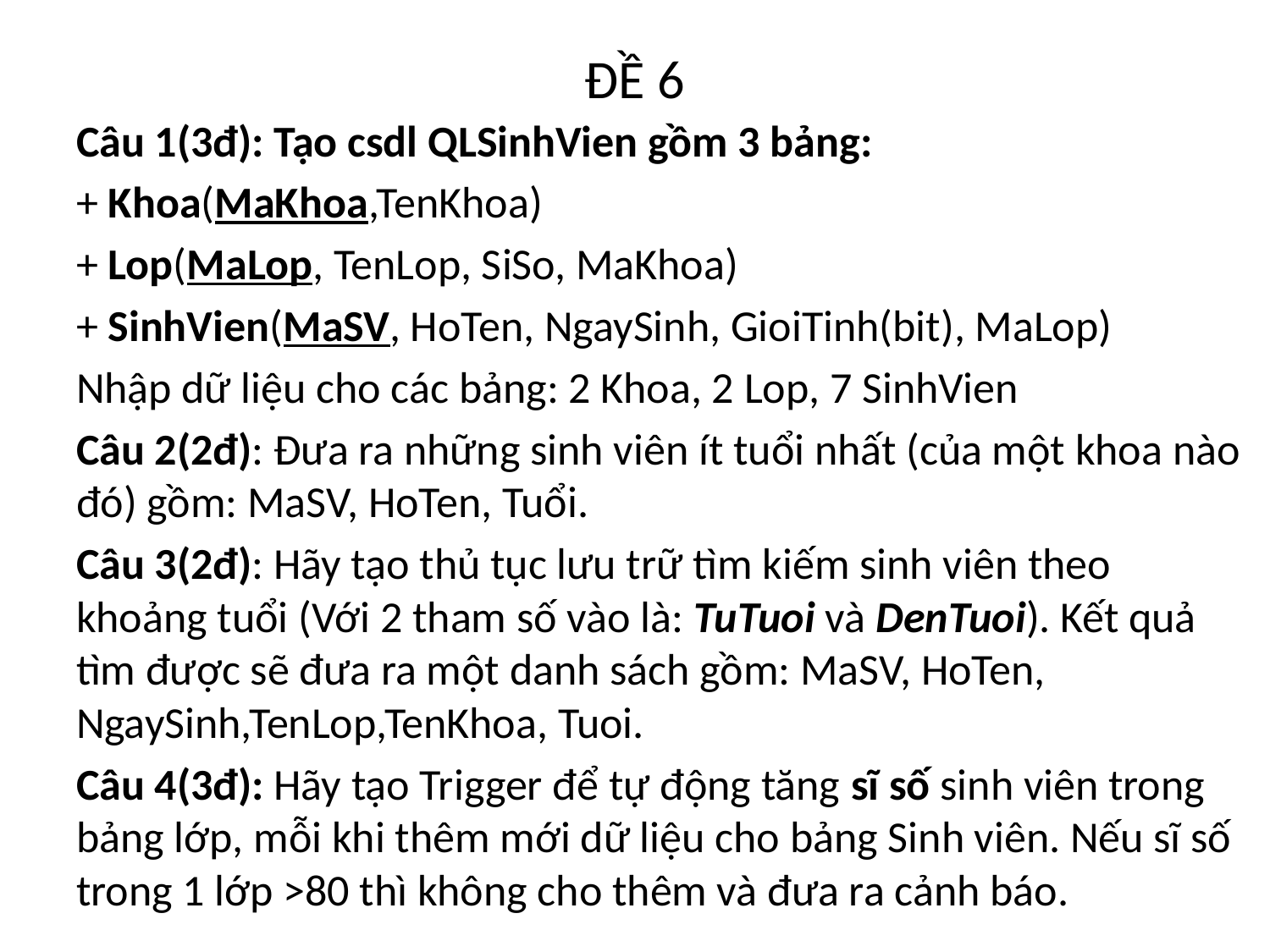

# ĐỀ 6
Câu 1(3đ): Tạo csdl QLSinhVien gồm 3 bảng:
+ Khoa(MaKhoa,TenKhoa)
+ Lop(MaLop, TenLop, SiSo, MaKhoa)
+ SinhVien(MaSV, HoTen, NgaySinh, GioiTinh(bit), MaLop)
Nhập dữ liệu cho các bảng: 2 Khoa, 2 Lop, 7 SinhVien
Câu 2(2đ): Đưa ra những sinh viên ít tuổi nhất (của một khoa nào đó) gồm: MaSV, HoTen, Tuổi.
Câu 3(2đ): Hãy tạo thủ tục lưu trữ tìm kiếm sinh viên theo khoảng tuổi (Với 2 tham số vào là: TuTuoi và DenTuoi). Kết quả tìm được sẽ đưa ra một danh sách gồm: MaSV, HoTen, NgaySinh,TenLop,TenKhoa, Tuoi.
Câu 4(3đ): Hãy tạo Trigger để tự động tăng sĩ số sinh viên trong bảng lớp, mỗi khi thêm mới dữ liệu cho bảng Sinh viên. Nếu sĩ số trong 1 lớp >80 thì không cho thêm và đưa ra cảnh báo.